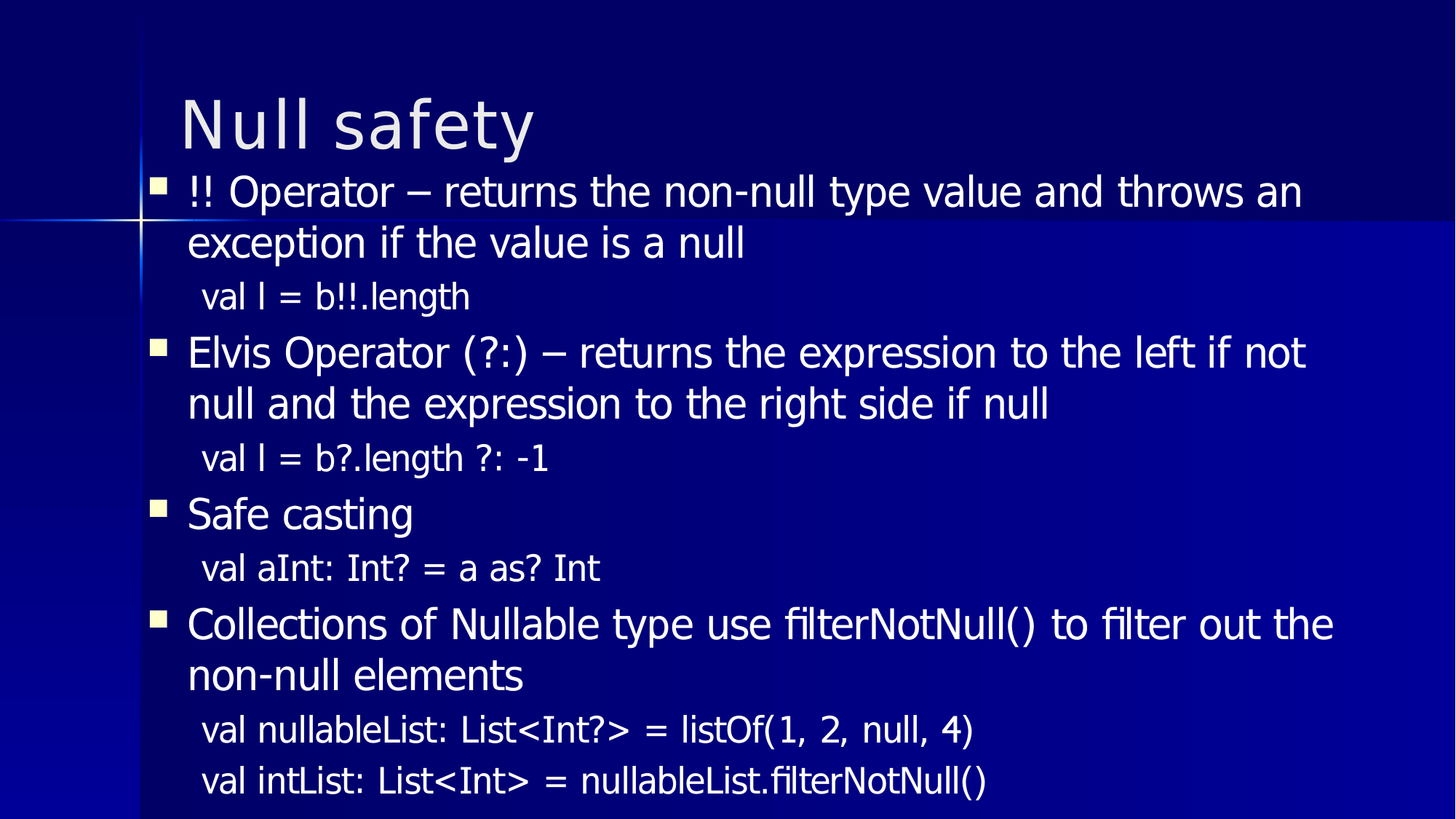

# Null safety
!! Operator – returns the non-null type value and throws an exception if the value is a null
val l = b!!.length
Elvis Operator (?:) – returns the expression to the left if not null and the expression to the right side if null
val l = b?.length ?: -1
Safe casting
val aInt: Int? = a as? Int
Collections of Nullable type use filterNotNull() to filter out the non-null elements
val nullableList: List<Int?> = listOf(1, 2, null, 4)
val intList: List<Int> = nullableList.filterNotNull()